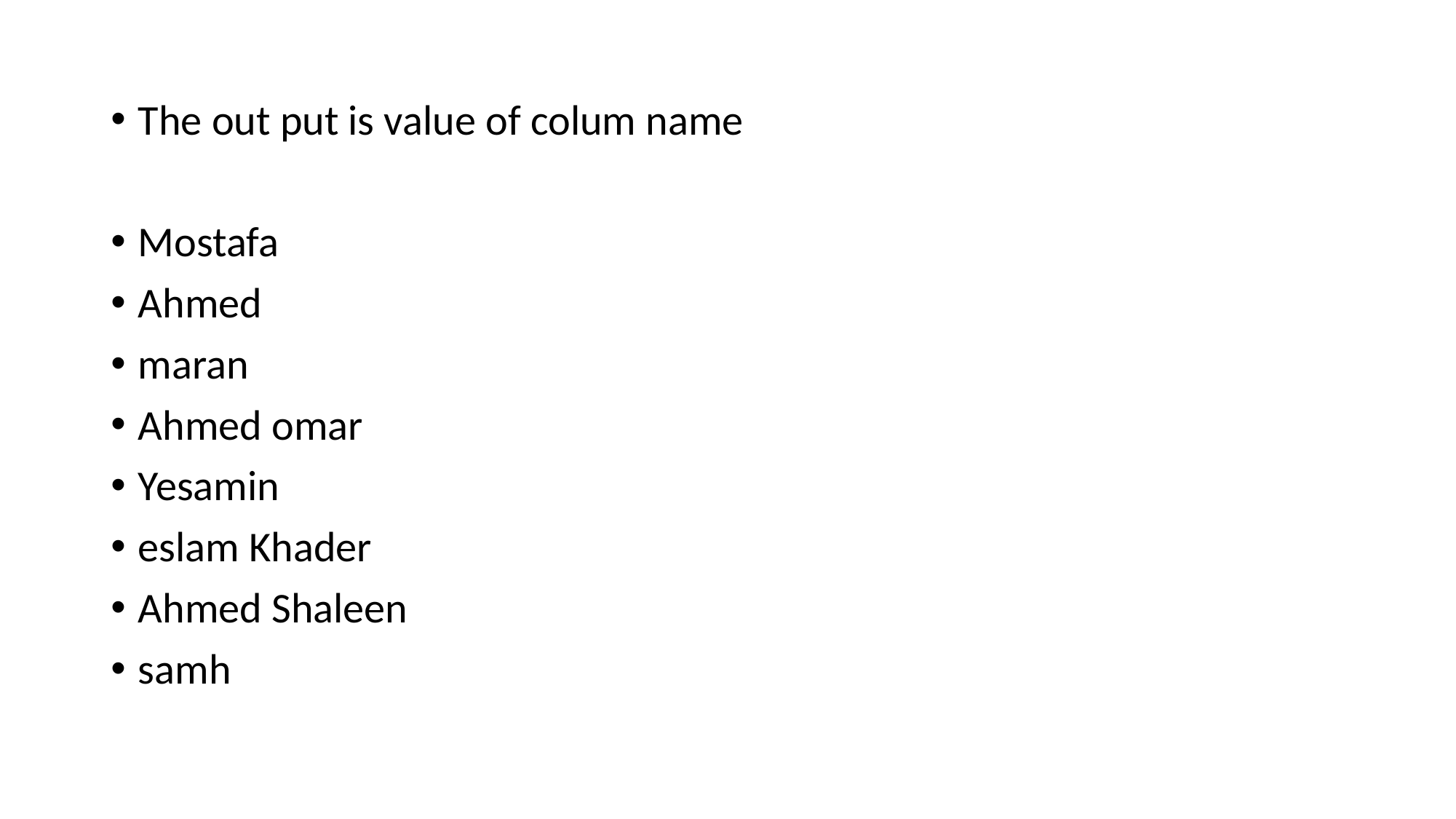

The out put is value of colum name

Mostafa
Ahmed
maran
Ahmed omar
Yesamin
eslam Khader
Ahmed Shaleen
samh